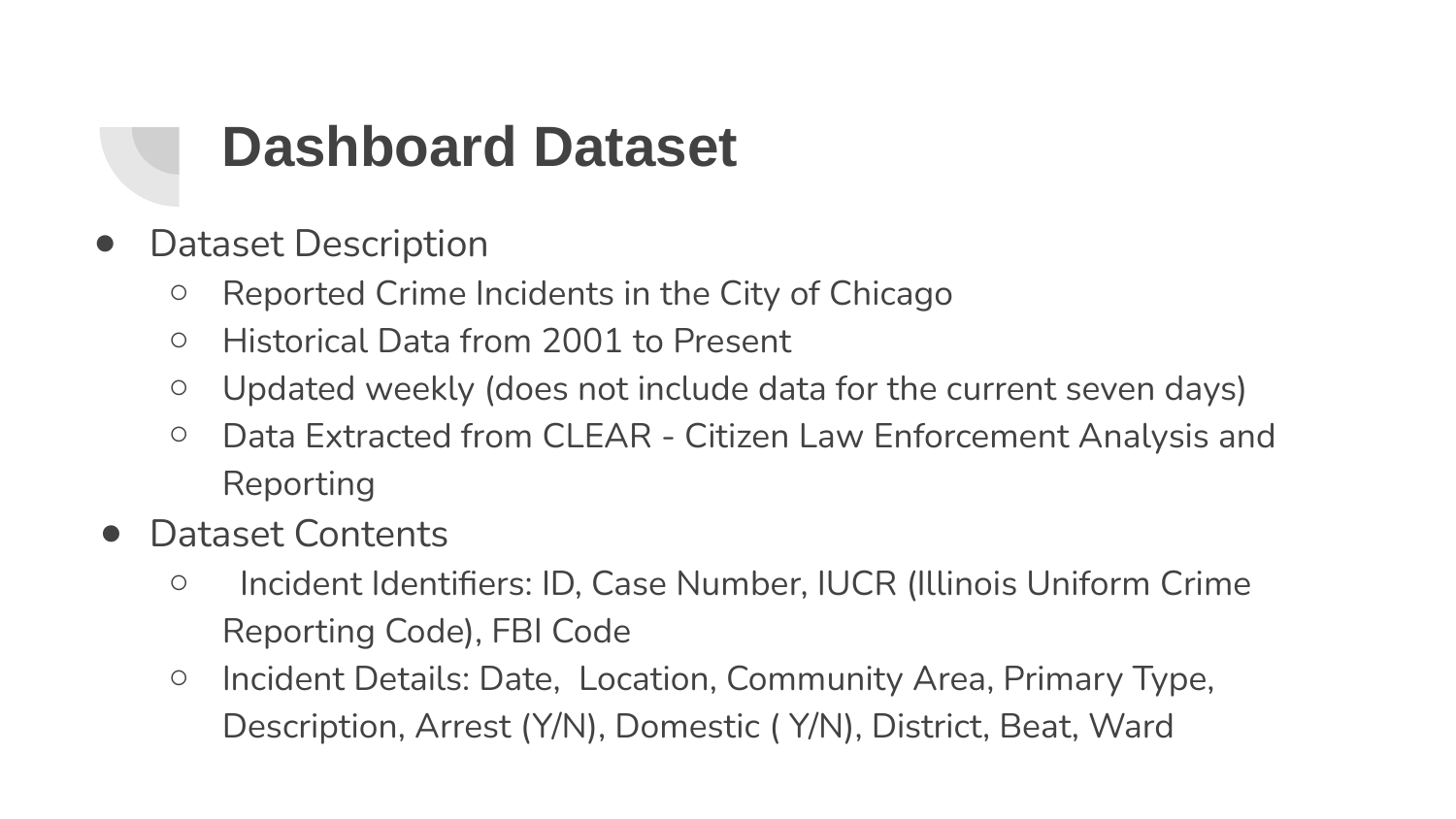

# Dashboard Dataset
Dataset Description
Reported Crime Incidents in the City of Chicago
Historical Data from 2001 to Present
Updated weekly (does not include data for the current seven days)
Data Extracted from CLEAR - Citizen Law Enforcement Analysis and Reporting
Dataset Contents
  Incident Identifiers: ID, Case Number, IUCR (Illinois Uniform Crime Reporting Code), FBI Code
Incident Details: Date,  Location, Community Area, Primary Type, Description, Arrest (Y/N), Domestic ( Y/N), District, Beat, Ward